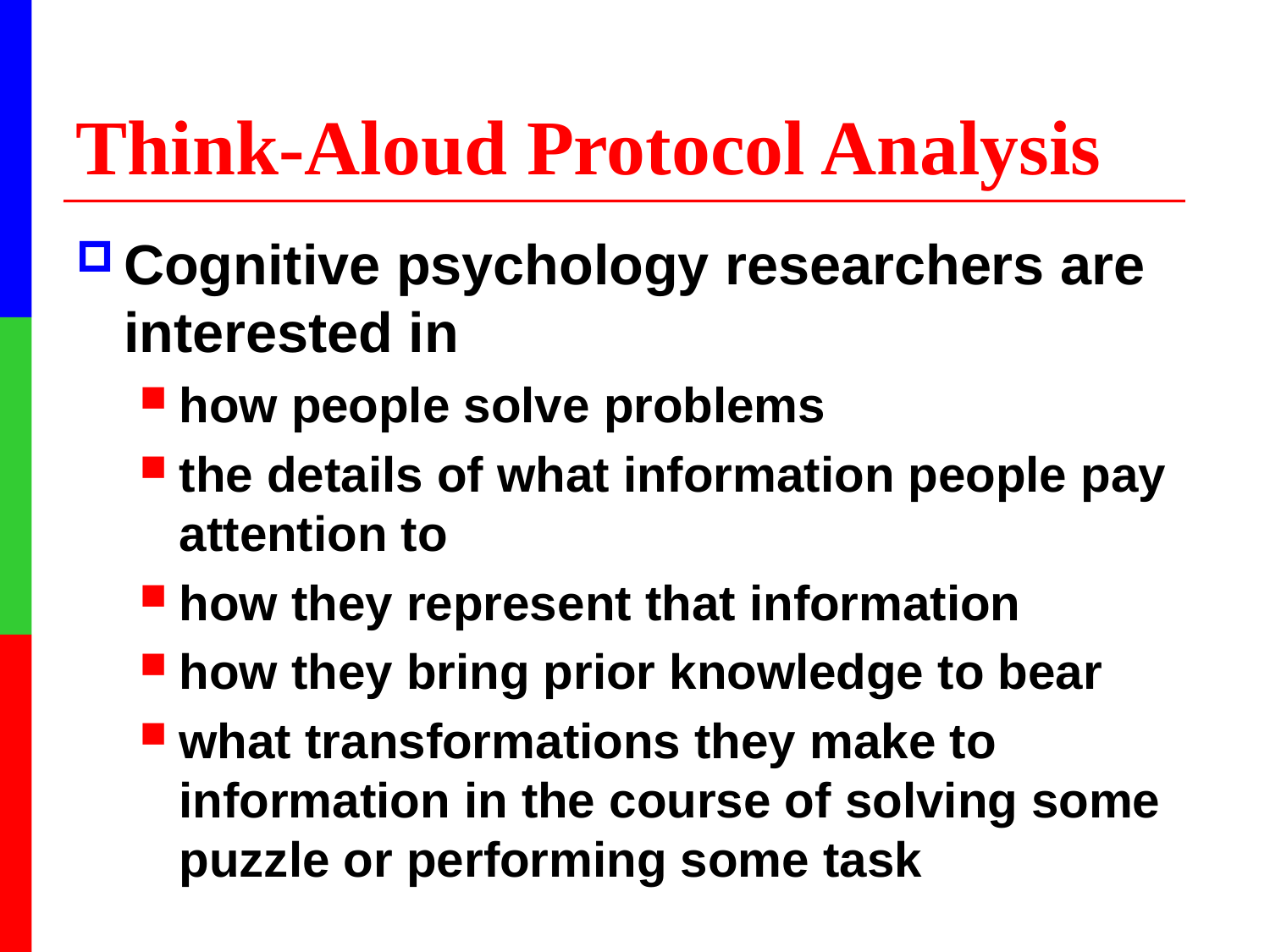

# Think-Aloud Protocol Analysis
Cognitive psychology researchers are interested in
how people solve problems
the details of what information people pay attention to
how they represent that information
how they bring prior knowledge to bear
what transformations they make to information in the course of solving some puzzle or performing some task